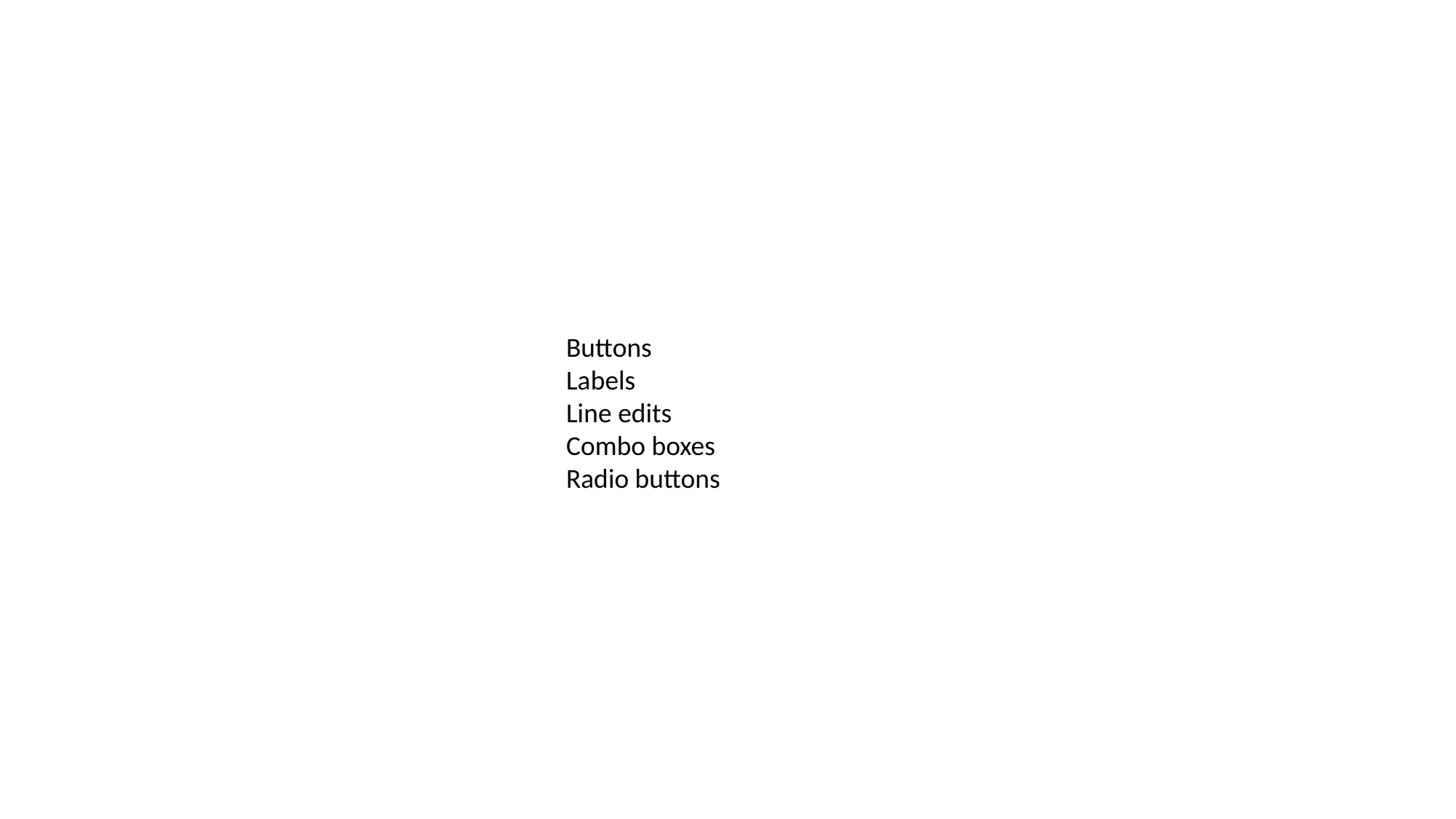

Buttons
Labels
Line edits
Combo boxes
Radio buttons